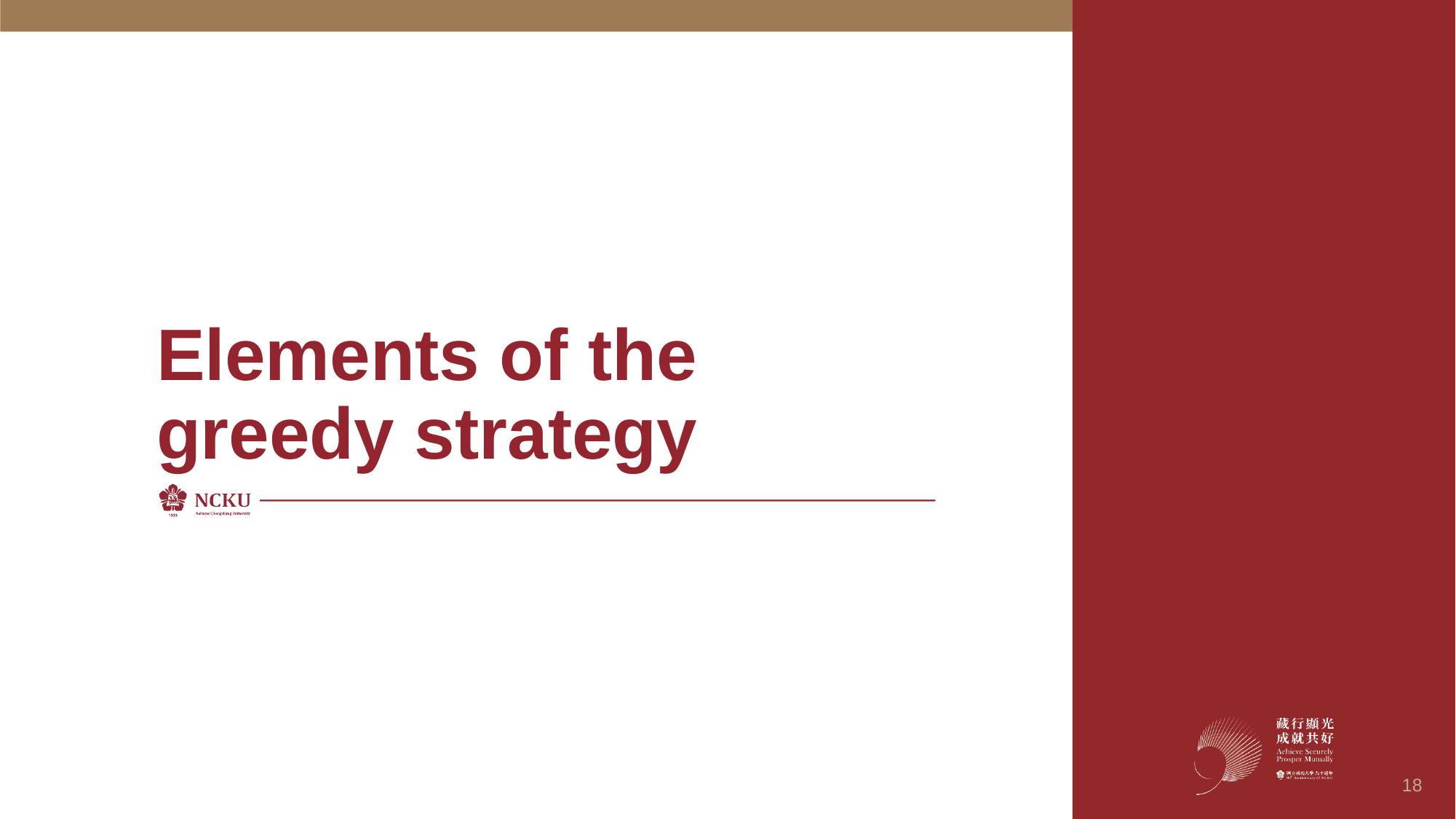

# Elements of the greedy strategy
18